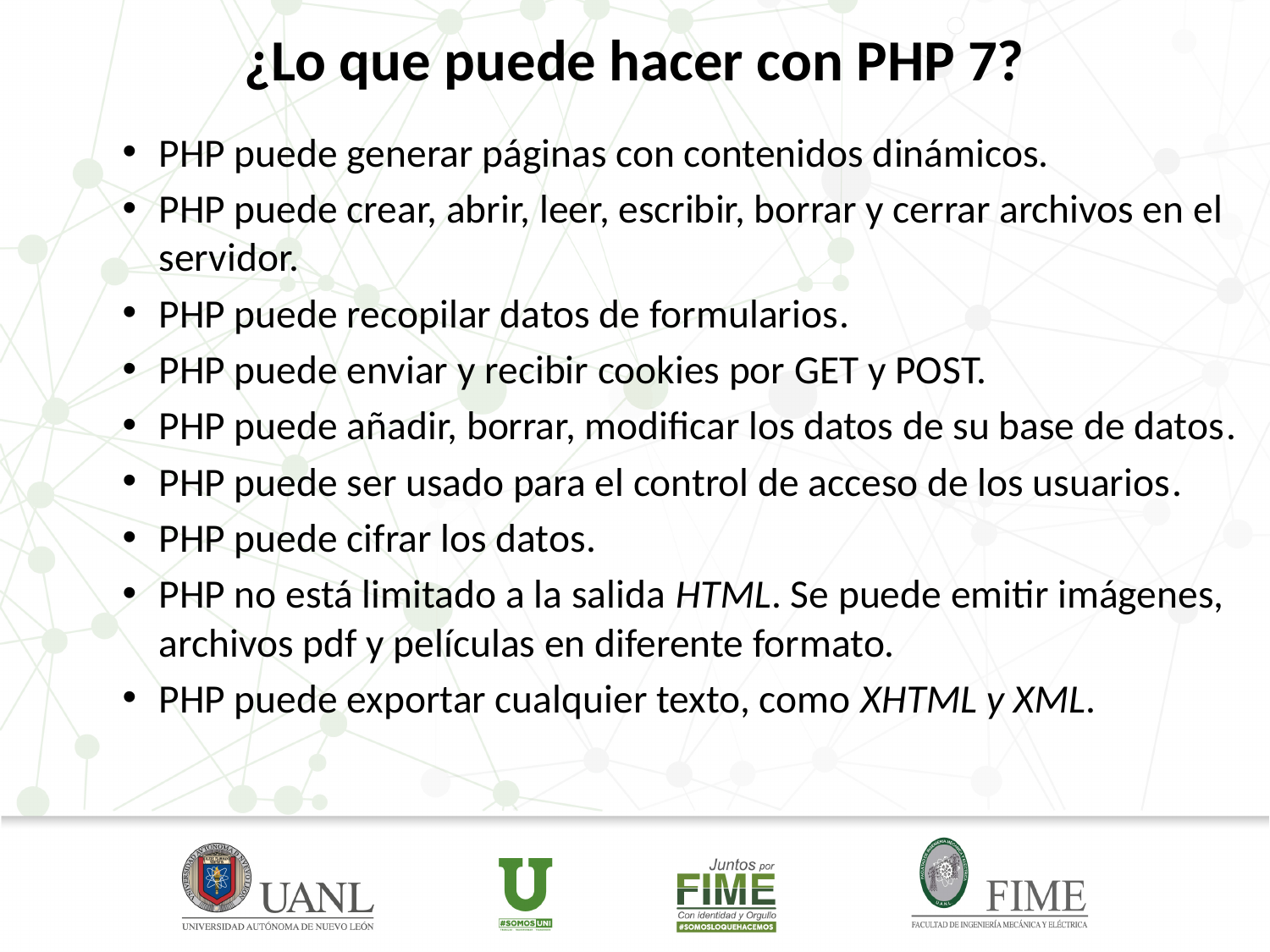

# ¿Lo que puede hacer con PHP 7?
PHP puede generar páginas con contenidos dinámicos. ​
PHP puede crear, abrir, leer, escribir, borrar y cerrar archivos en el servidor​.
PHP puede recopilar datos de formularios​.
PHP puede enviar y recibir cookies por GET y POST.
PHP puede añadir, borrar, modificar los datos de su base de datos​.
PHP puede ser usado para el control de acceso de los usuarios​.
PHP puede cifrar los datos​.
PHP no está limitado a la salida HTML. Se puede emitir imágenes, archivos pdf y películas en diferente formato.
PHP puede exportar cualquier texto, como XHTML y XML.